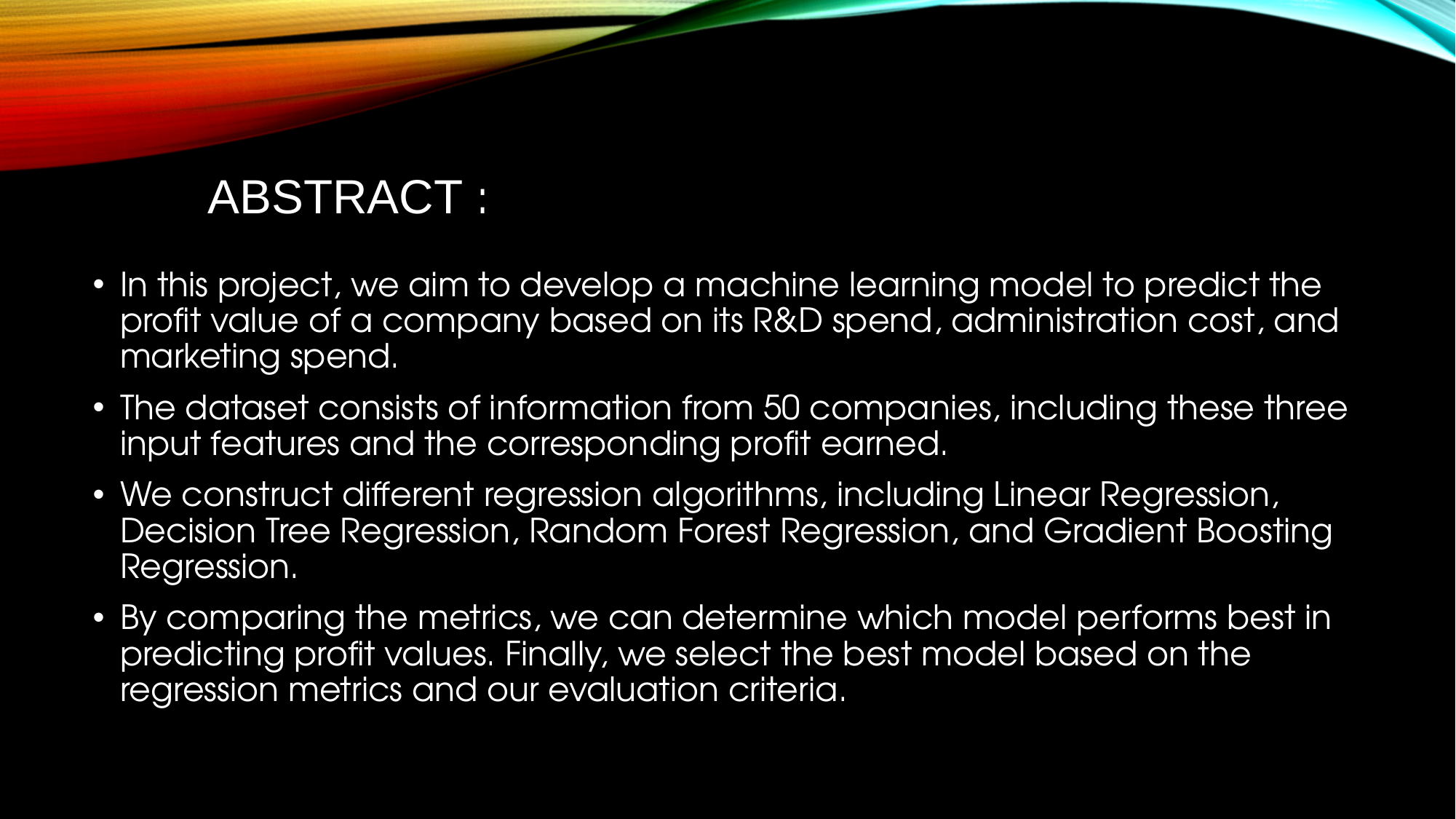

# Abstract :
In this project, we aim to develop a machine learning model to predict the profit value of a company based on its R&D spend, administration cost, and marketing spend.
The dataset consists of information from 50 companies, including these three input features and the corresponding profit earned.
We construct different regression algorithms, including Linear Regression, Decision Tree Regression, Random Forest Regression, and Gradient Boosting Regression.
By comparing the metrics, we can determine which model performs best in predicting profit values. Finally, we select the best model based on the regression metrics and our evaluation criteria.